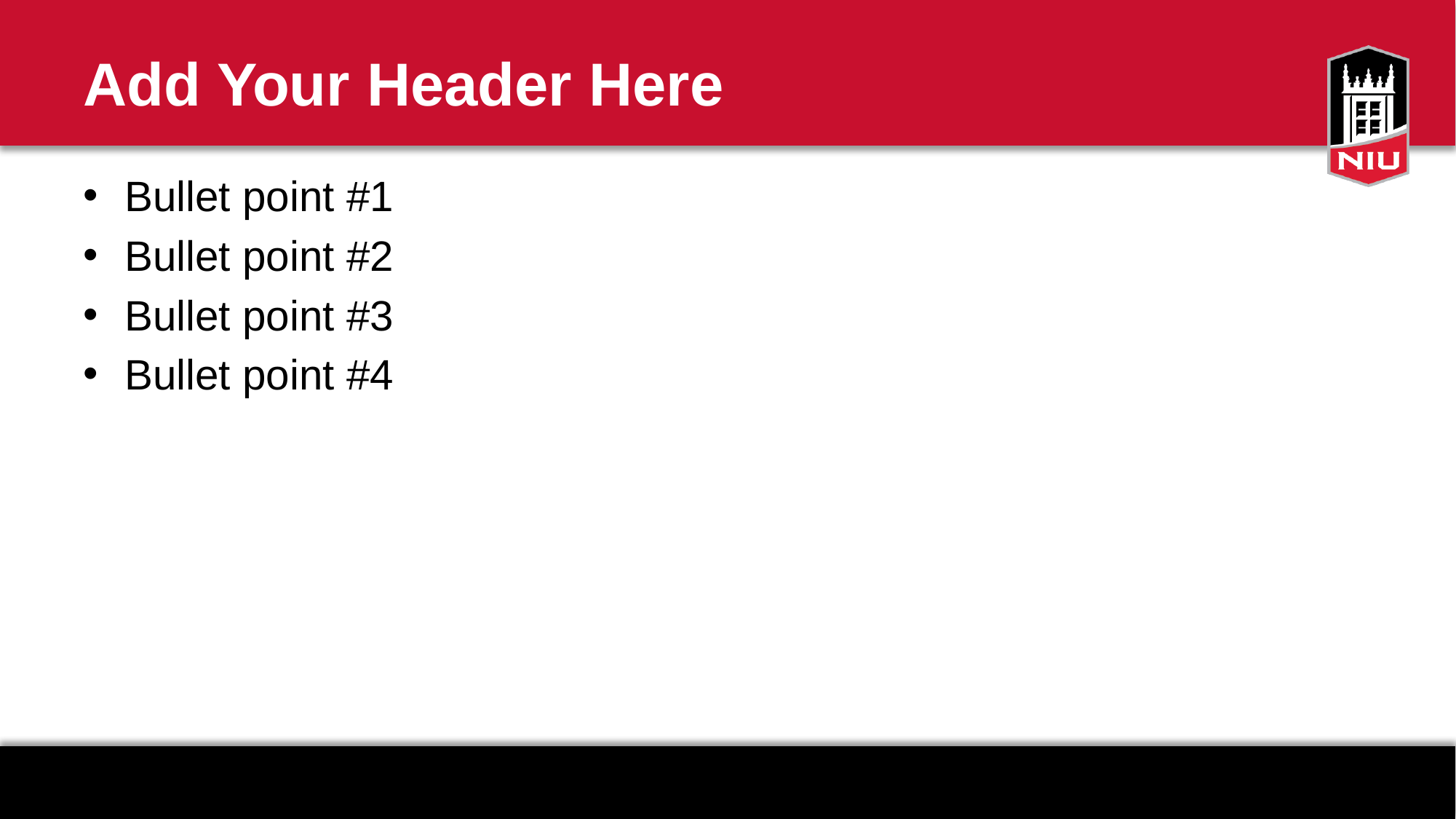

# Add Your Header Here
Bullet point #1
Bullet point #2
Bullet point #3
Bullet point #4